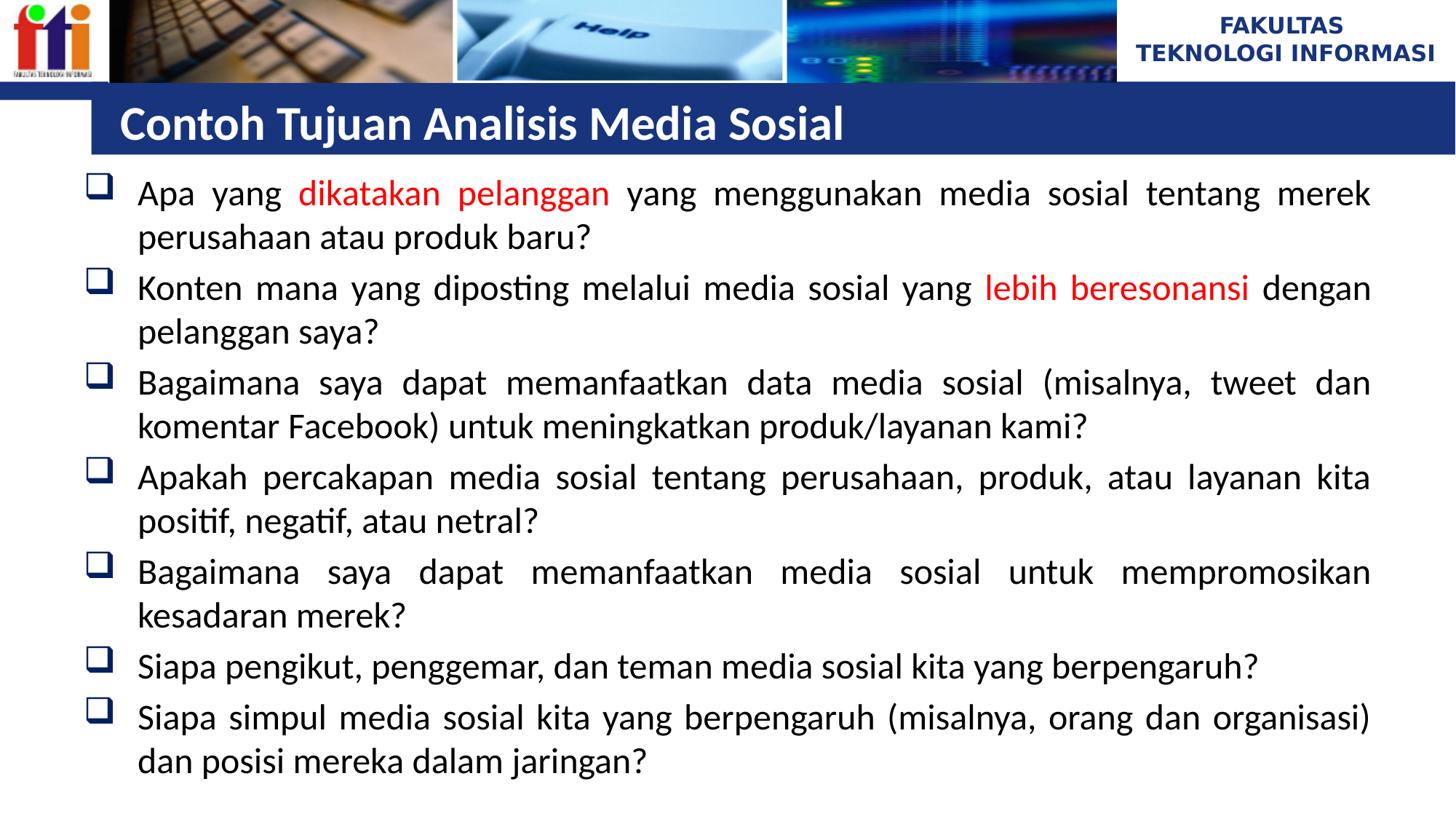

# Contoh Tujuan Analisis Media Sosial
Apa yang dikatakan pelanggan yang menggunakan media sosial tentang merek perusahaan atau produk baru?
Konten mana yang diposting melalui media sosial yang lebih beresonansi dengan pelanggan saya?
Bagaimana saya dapat memanfaatkan data media sosial (misalnya, tweet dan komentar Facebook) untuk meningkatkan produk/layanan kami?
Apakah percakapan media sosial tentang perusahaan, produk, atau layanan kita positif, negatif, atau netral?
Bagaimana saya dapat memanfaatkan media sosial untuk mempromosikan kesadaran merek?
Siapa pengikut, penggemar, dan teman media sosial kita yang berpengaruh?
Siapa simpul media sosial kita yang berpengaruh (misalnya, orang dan organisasi) dan posisi mereka dalam jaringan?